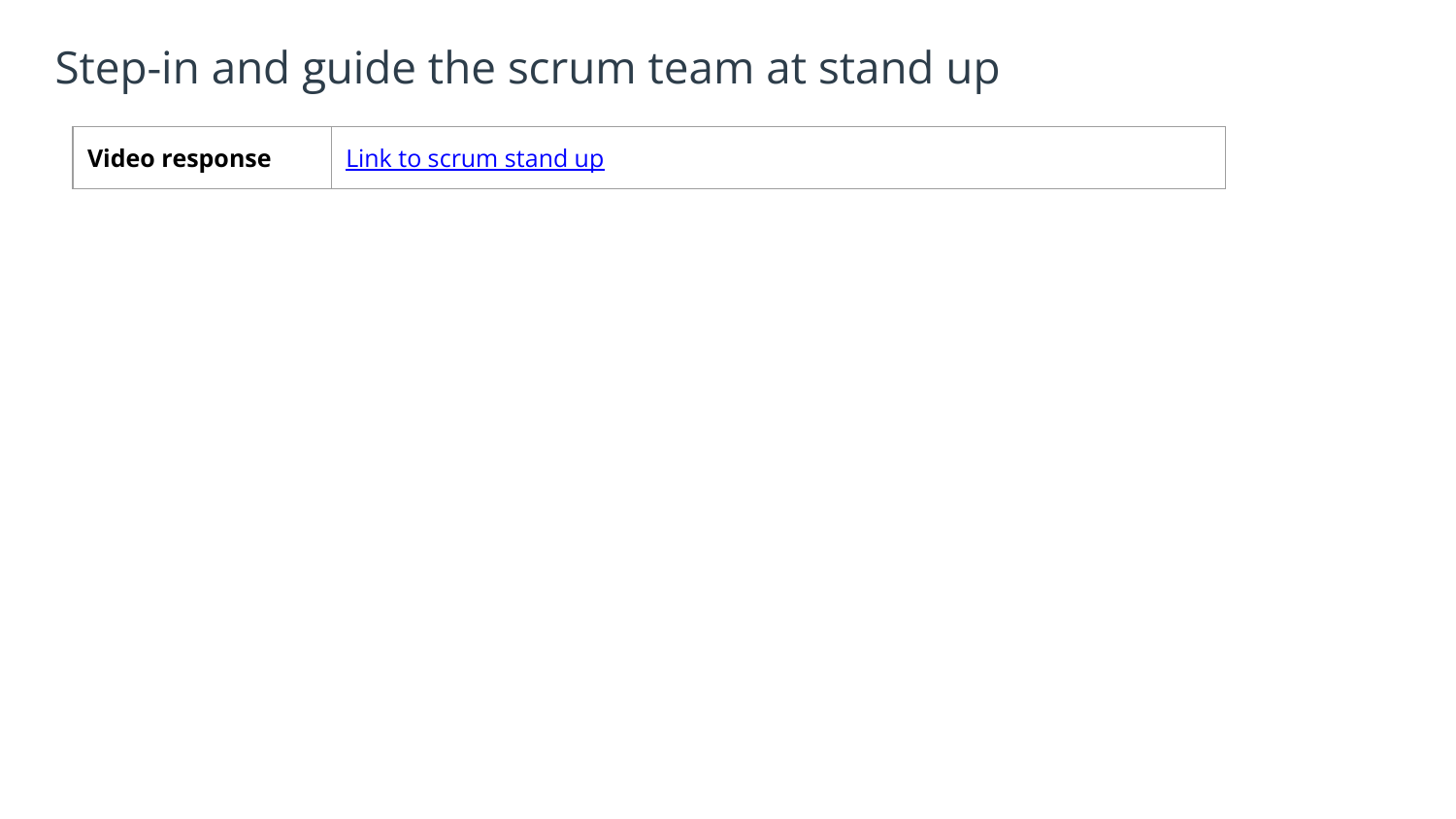

# Step-in and guide the scrum team at stand up
| Video response | Link to scrum stand up |
| --- | --- |